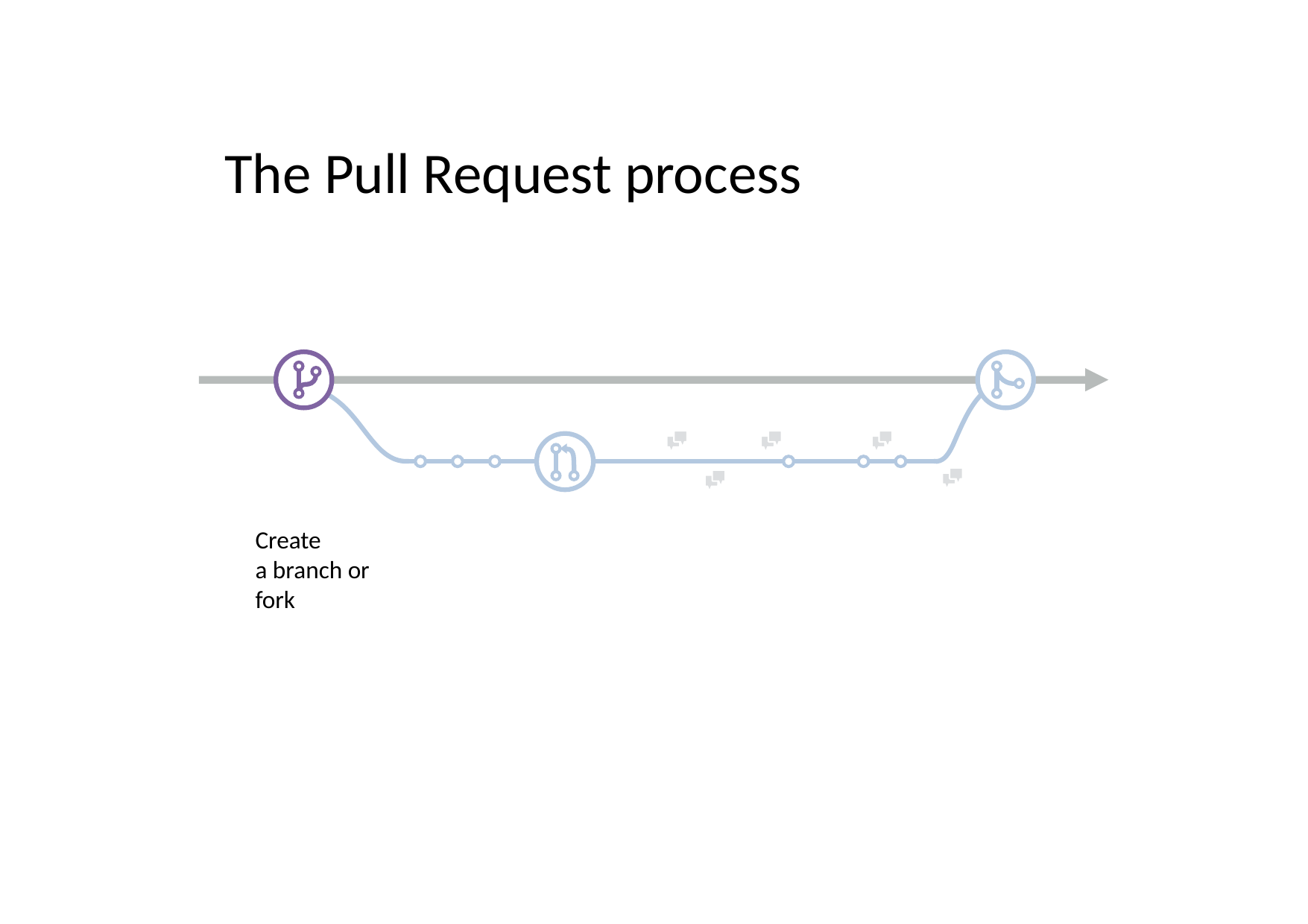

The Pull Request process

Create
a branch or fork